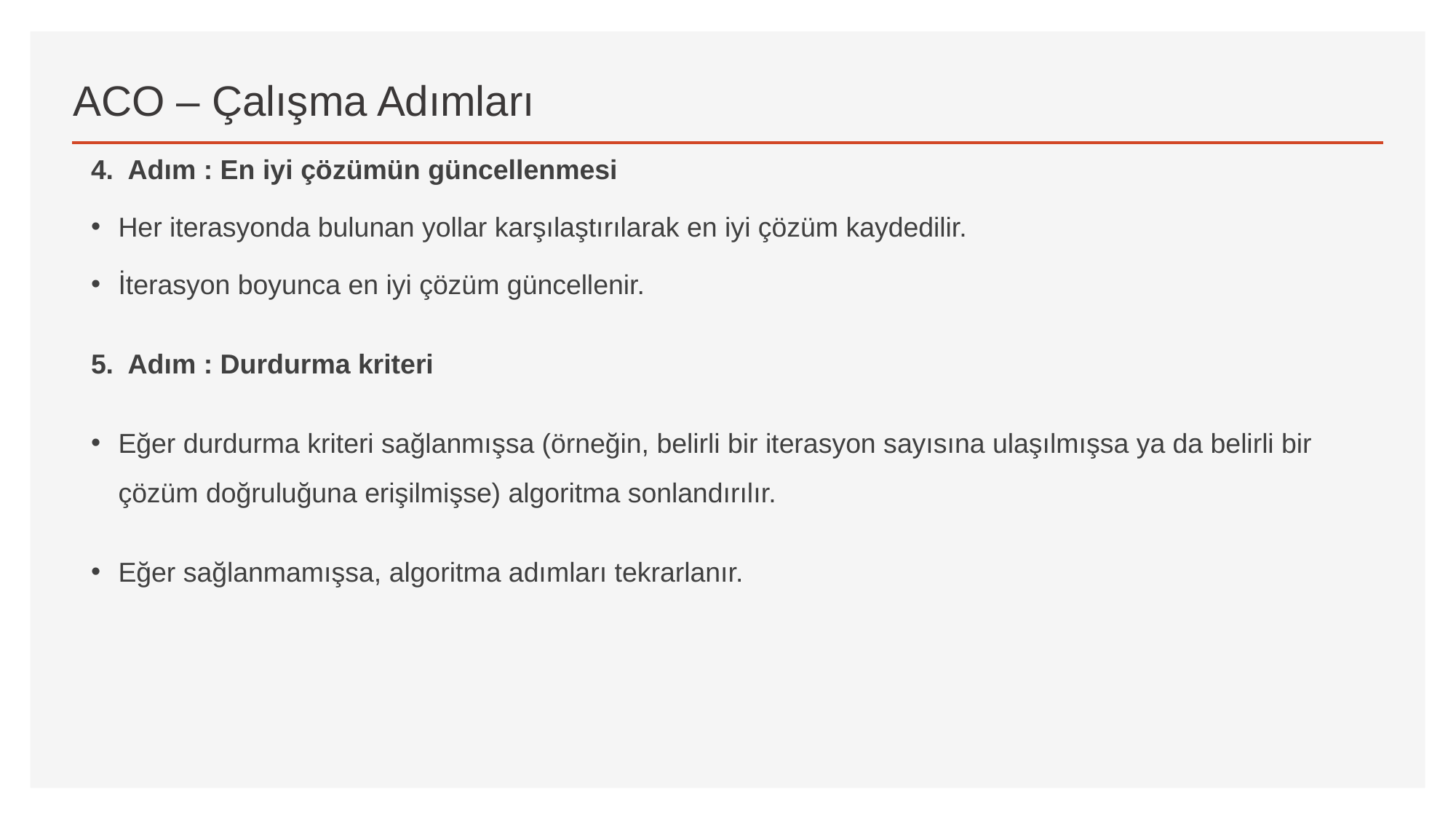

# ACO – Çalışma Adımları
4.  Adım : En iyi çözümün güncellenmesi
Her iterasyonda bulunan yollar karşılaştırılarak en iyi çözüm kaydedilir.
İterasyon boyunca en iyi çözüm güncellenir.
5.  Adım : Durdurma kriteri
Eğer durdurma kriteri sağlanmışsa (örneğin, belirli bir iterasyon sayısına ulaşılmışsa ya da belirli bir çözüm doğruluğuna erişilmişse) algoritma sonlandırılır.
Eğer sağlanmamışsa, algoritma adımları tekrarlanır.